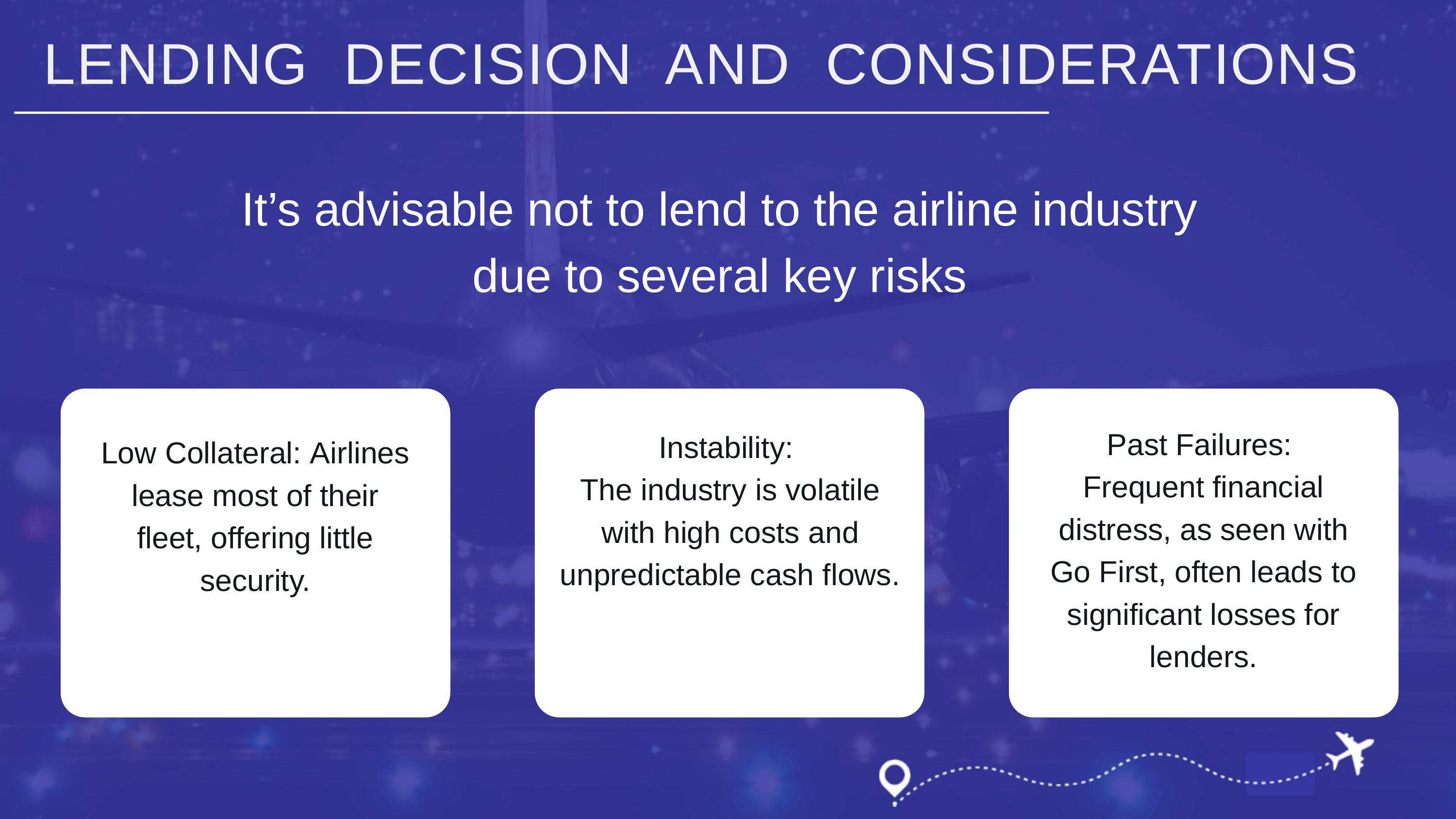

LENDING  DECISION  AND  CONSIDERATIONS

It’s advisable not to lend to the airline industry due to several key risks

Past Failures:
Frequent financial distress, as seen with Go First, often leads to significant losses for lenders.
Instability:
The industry is volatile with high costs and unpredictable cash flows.

Low Collateral: Airlines lease most of their fleet, offering little security.